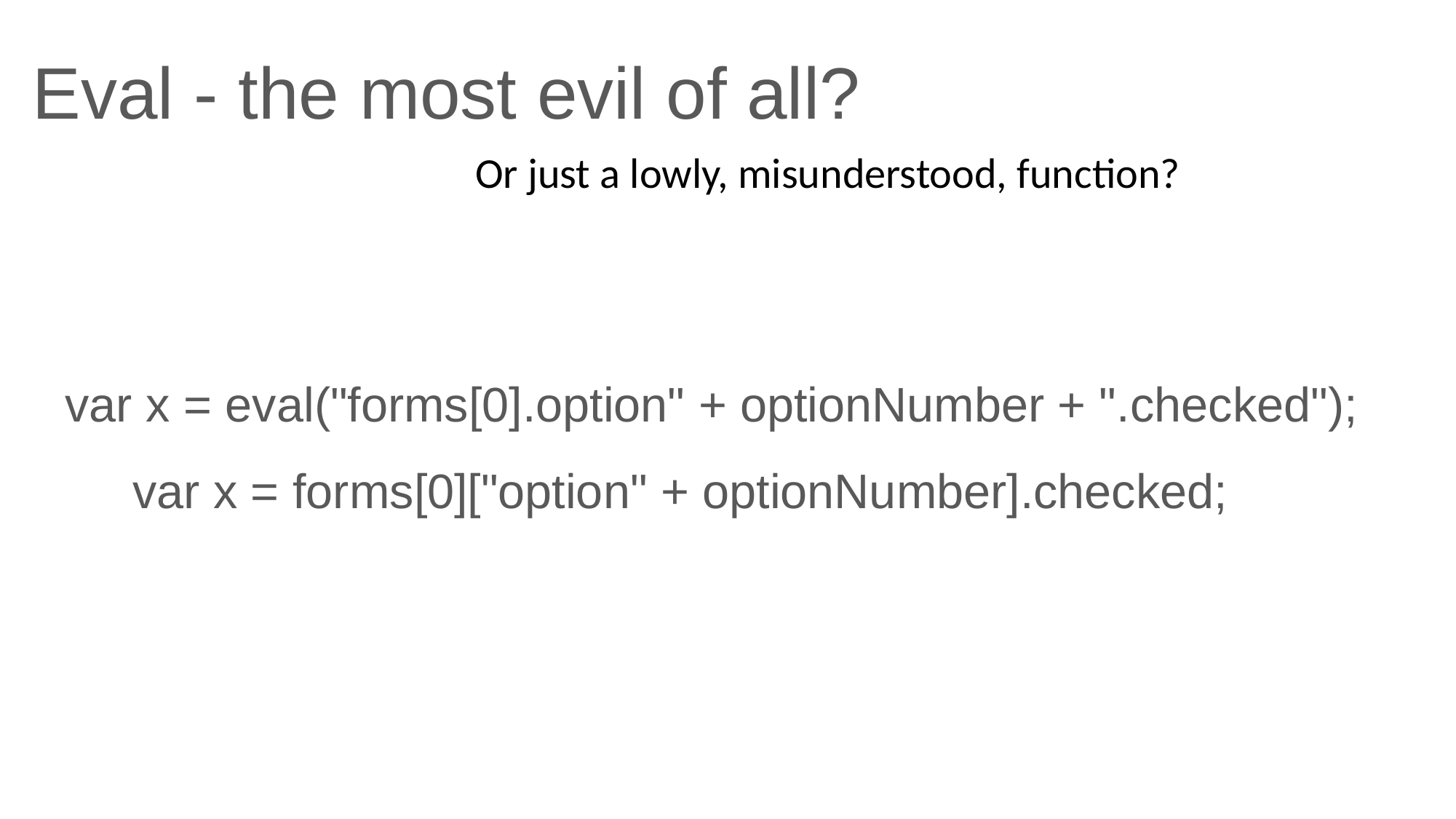

Eval - the most evil of all?
# Or just a lowly, misunderstood, function?
var x = eval("forms[0].option" + optionNumber + ".checked");
var x = forms[0]["option" + optionNumber].checked;